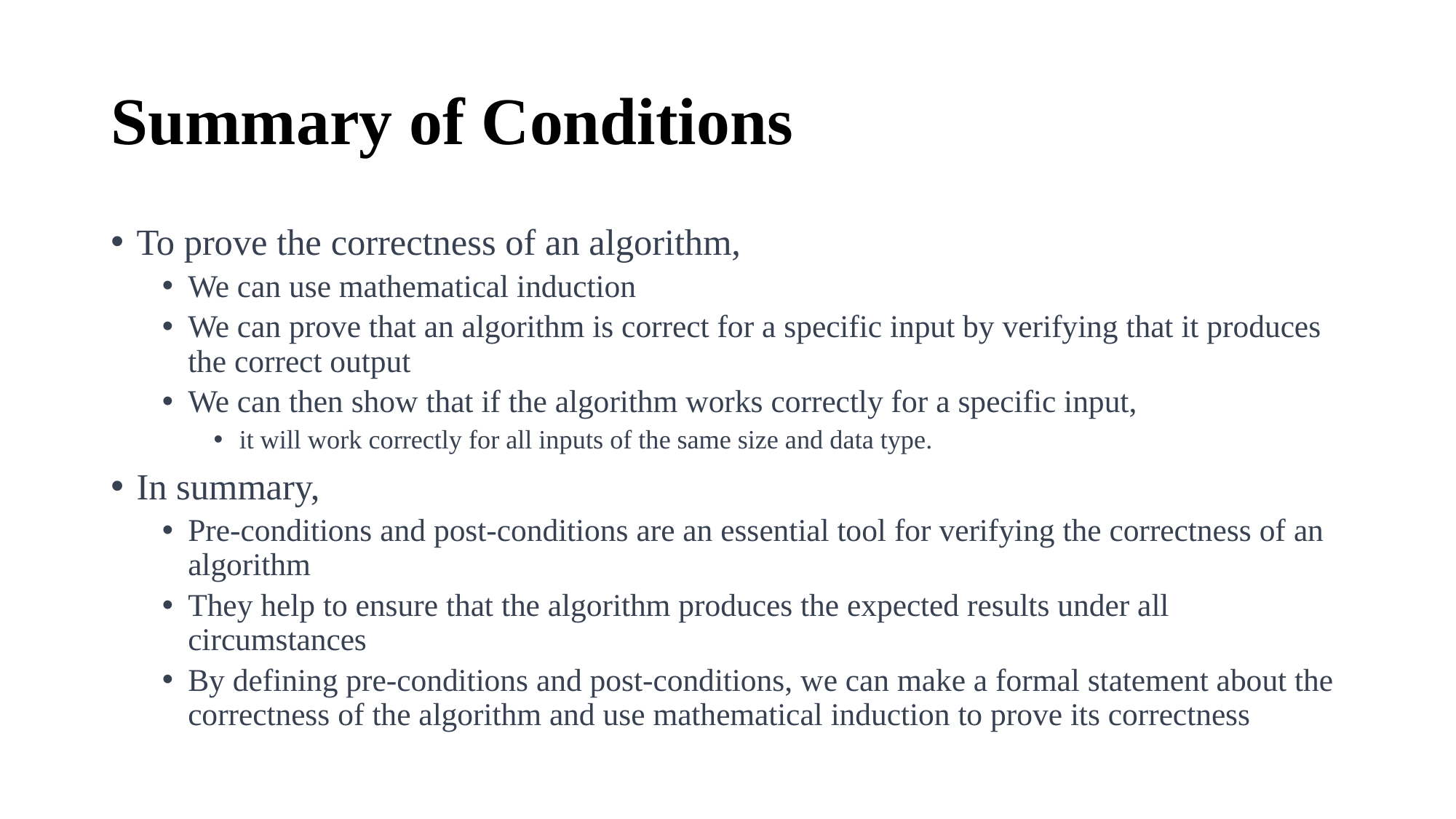

# Summary of Conditions
To prove the correctness of an algorithm,
We can use mathematical induction
We can prove that an algorithm is correct for a specific input by verifying that it produces the correct output
We can then show that if the algorithm works correctly for a specific input,
it will work correctly for all inputs of the same size and data type.
In summary,
Pre-conditions and post-conditions are an essential tool for verifying the correctness of an algorithm
They help to ensure that the algorithm produces the expected results under all circumstances
By defining pre-conditions and post-conditions, we can make a formal statement about the correctness of the algorithm and use mathematical induction to prove its correctness